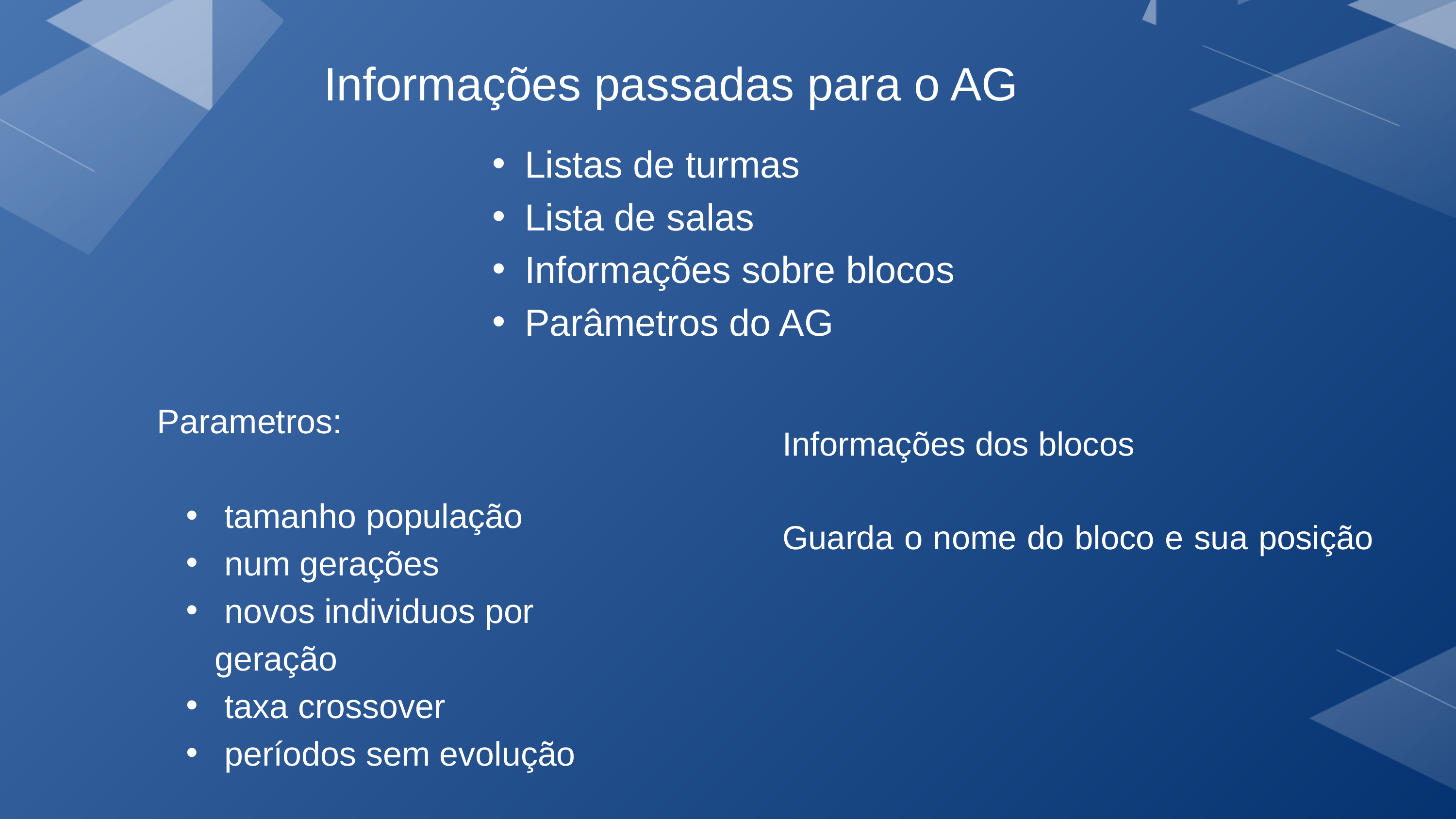

Informações passadas para o AG
Listas de turmas
Lista de salas
Informações sobre blocos
Parâmetros do AG
Parametros:

 tamanho população
 num gerações
 novos individuos por geração
 taxa crossover
 períodos sem evolução

Informações dos blocos

Guarda o nome do bloco e sua posição